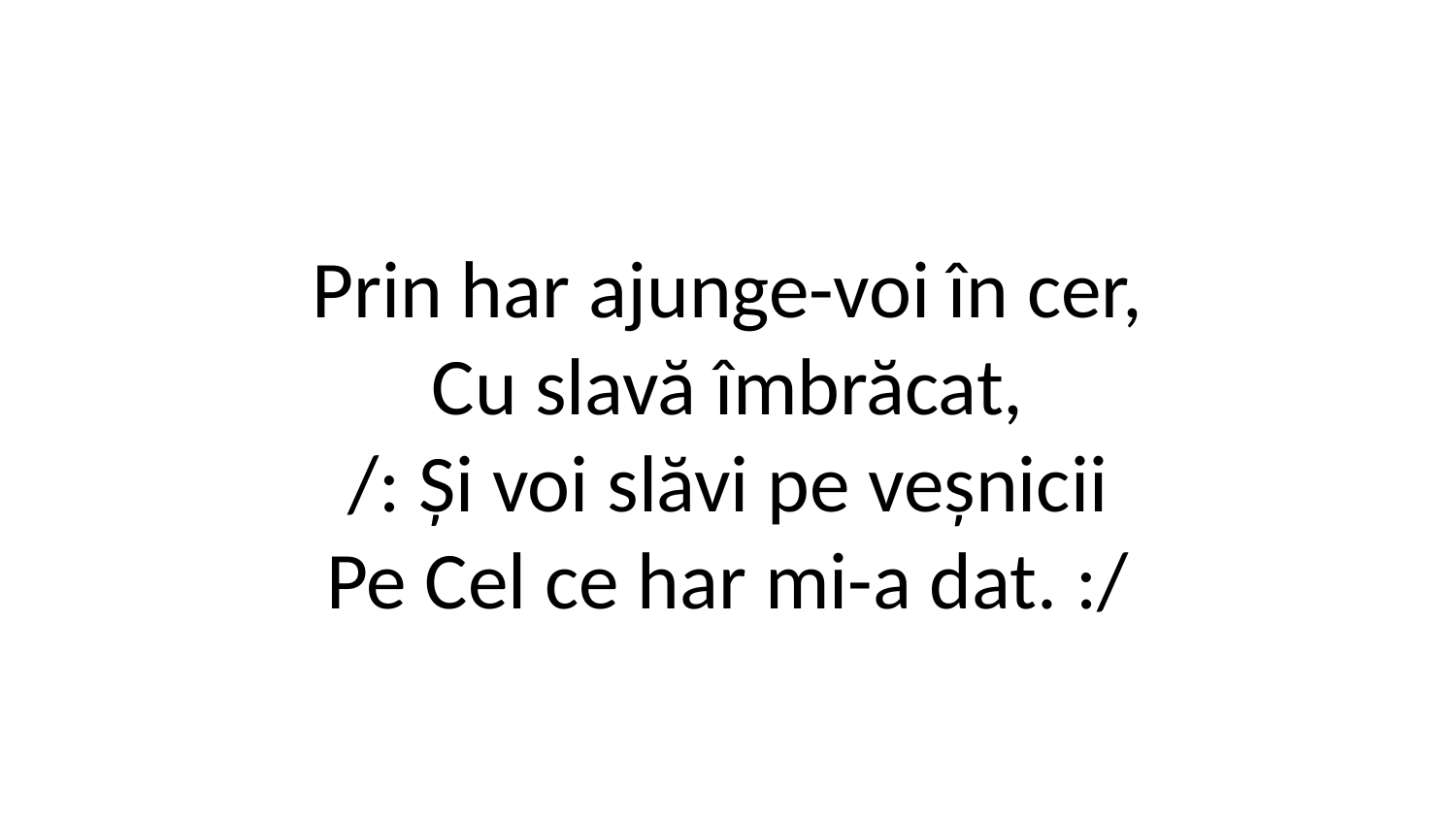

Prin har ajunge-voi în cer,
Cu slavă îmbrăcat,
/: Și voi slăvi pe veșnicii
Pe Cel ce har mi-a dat. :/